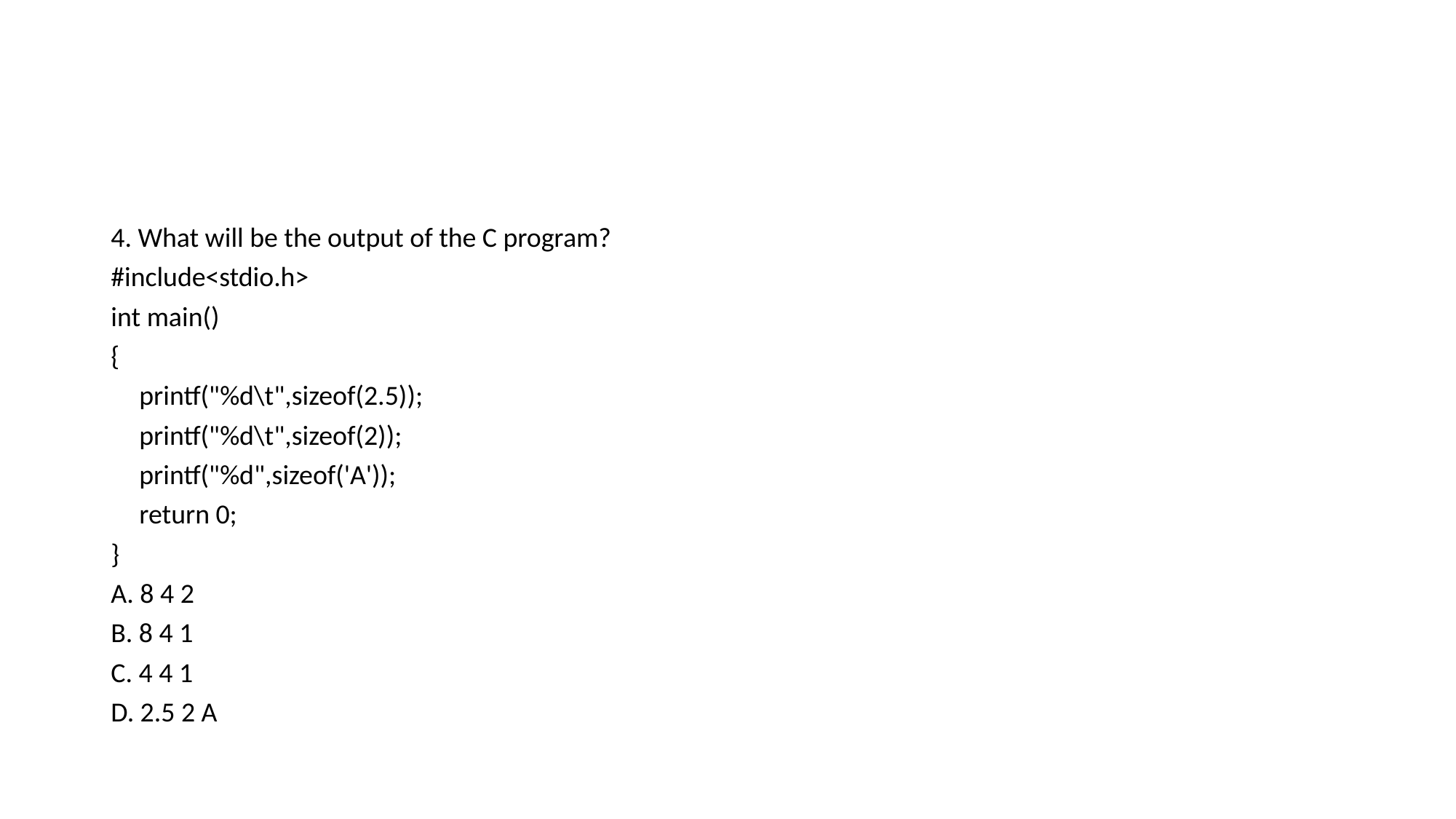

4. What will be the output of the C program?
#include<stdio.h>
int main()
{
	printf("%d\t",sizeof(2.5));
	printf("%d\t",sizeof(2));
	printf("%d",sizeof('A'));
	return 0;
}
A. 8 4 2
B. 8 4 1
C. 4 4 1
D. 2.5 2 A